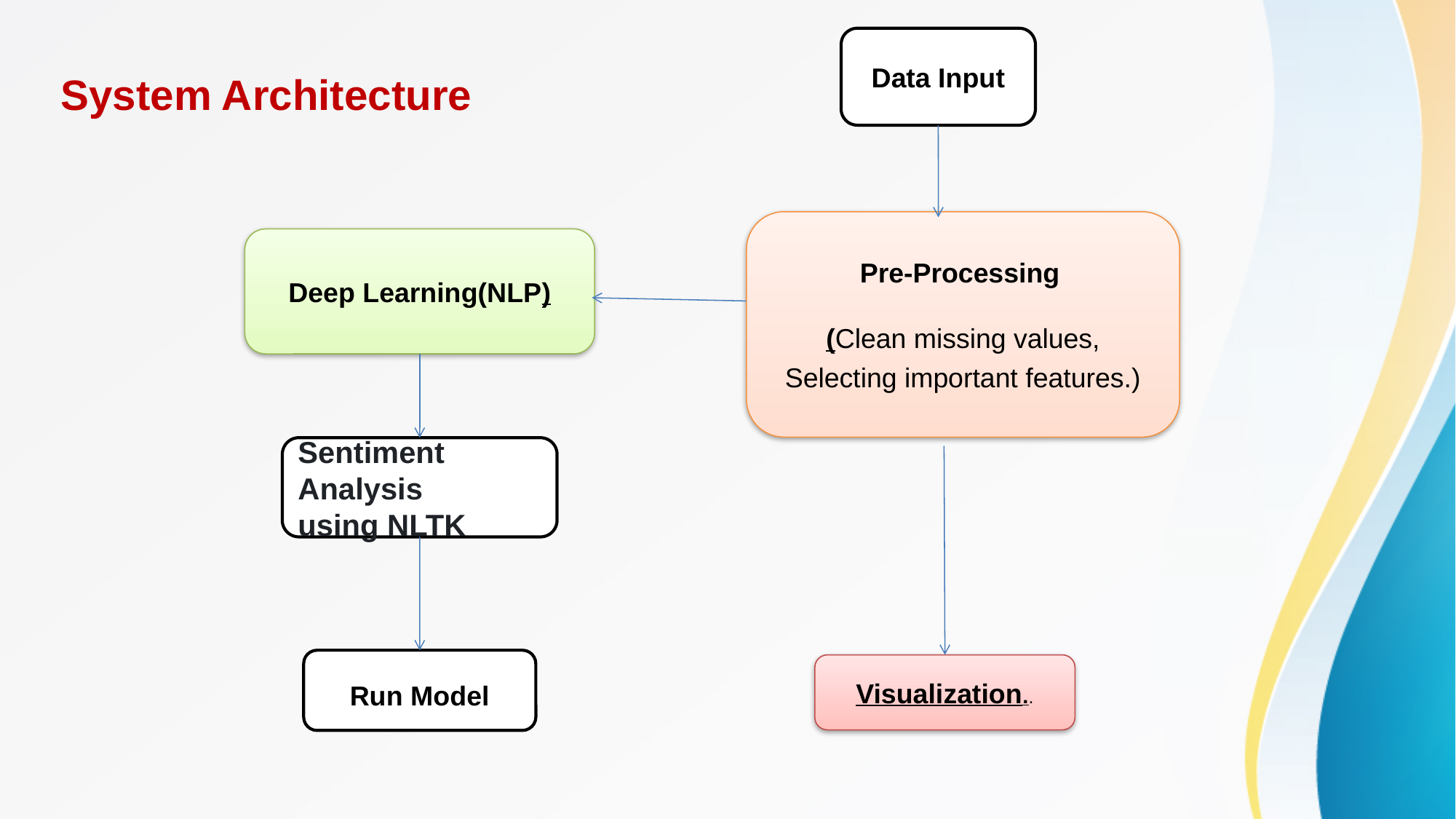

Data Input
System Architecture

            Pre-Processing

(Clean missing values,

Selecting important features.)

Deep Learning(NLP)
Sentiment Analysis
using NLTK
Run Model

Visualization..